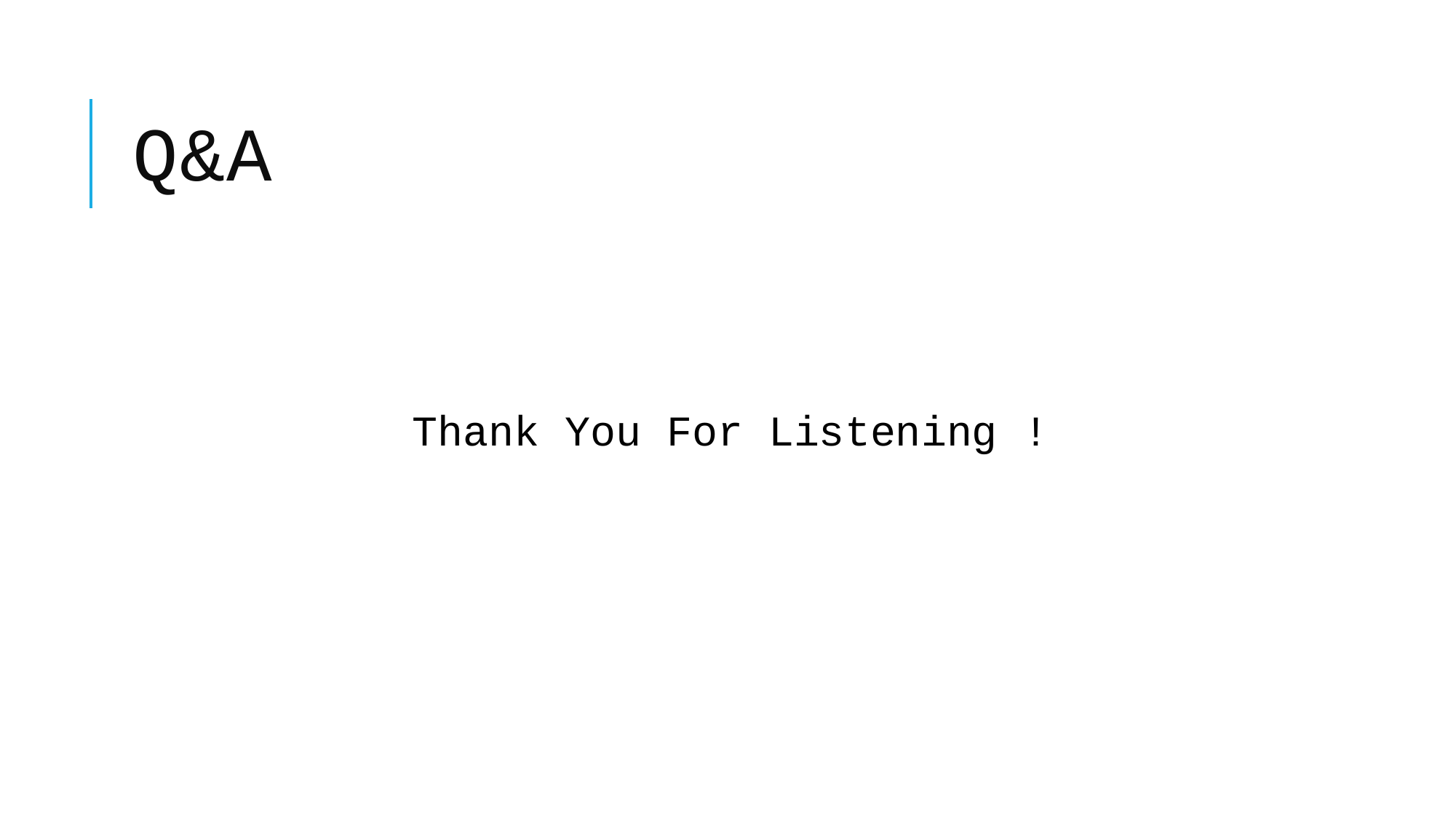

# Q&A
Thank You For Listening !